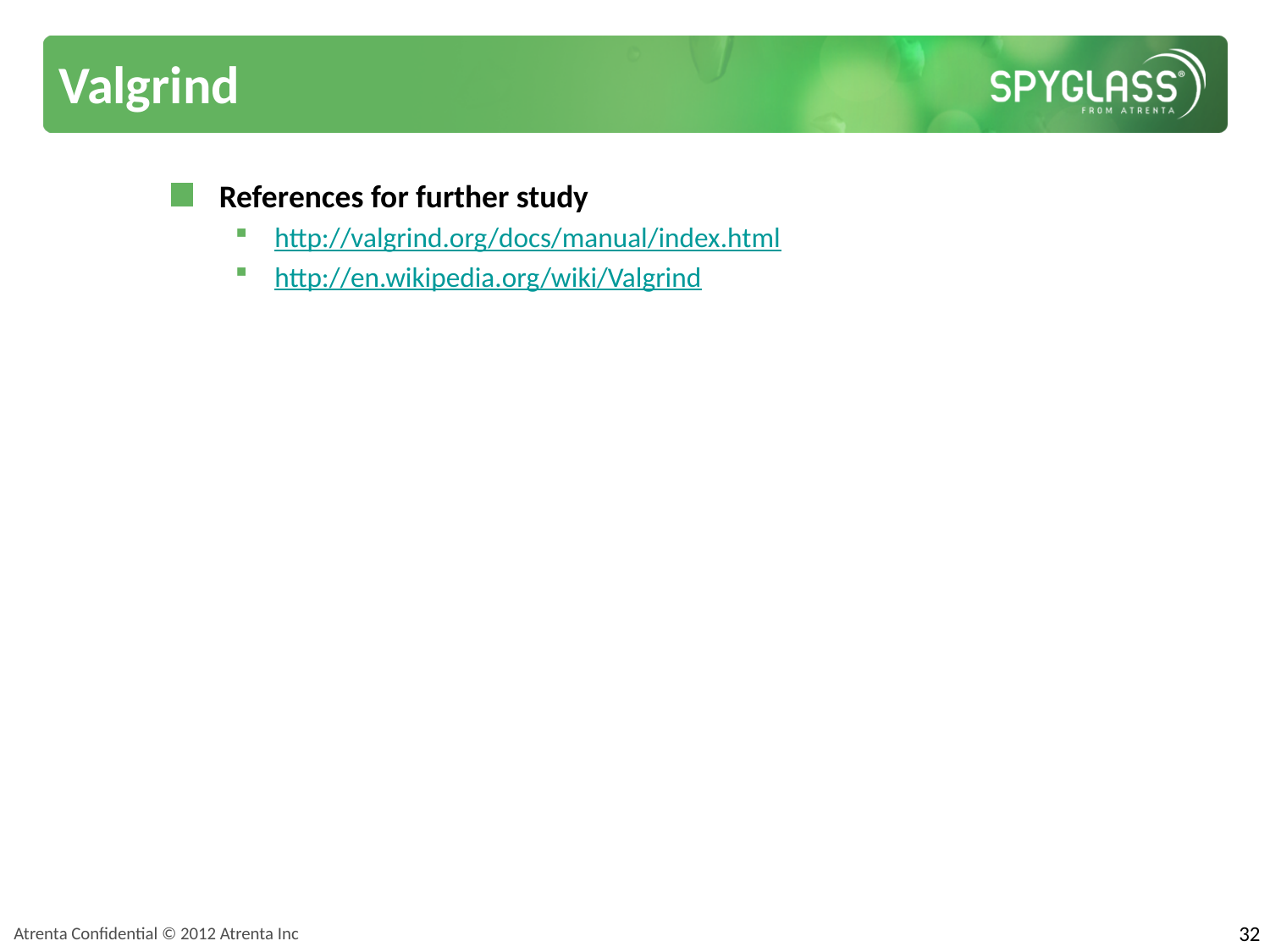

# Valgrind
References for further study
http://valgrind.org/docs/manual/index.html
http://en.wikipedia.org/wiki/Valgrind